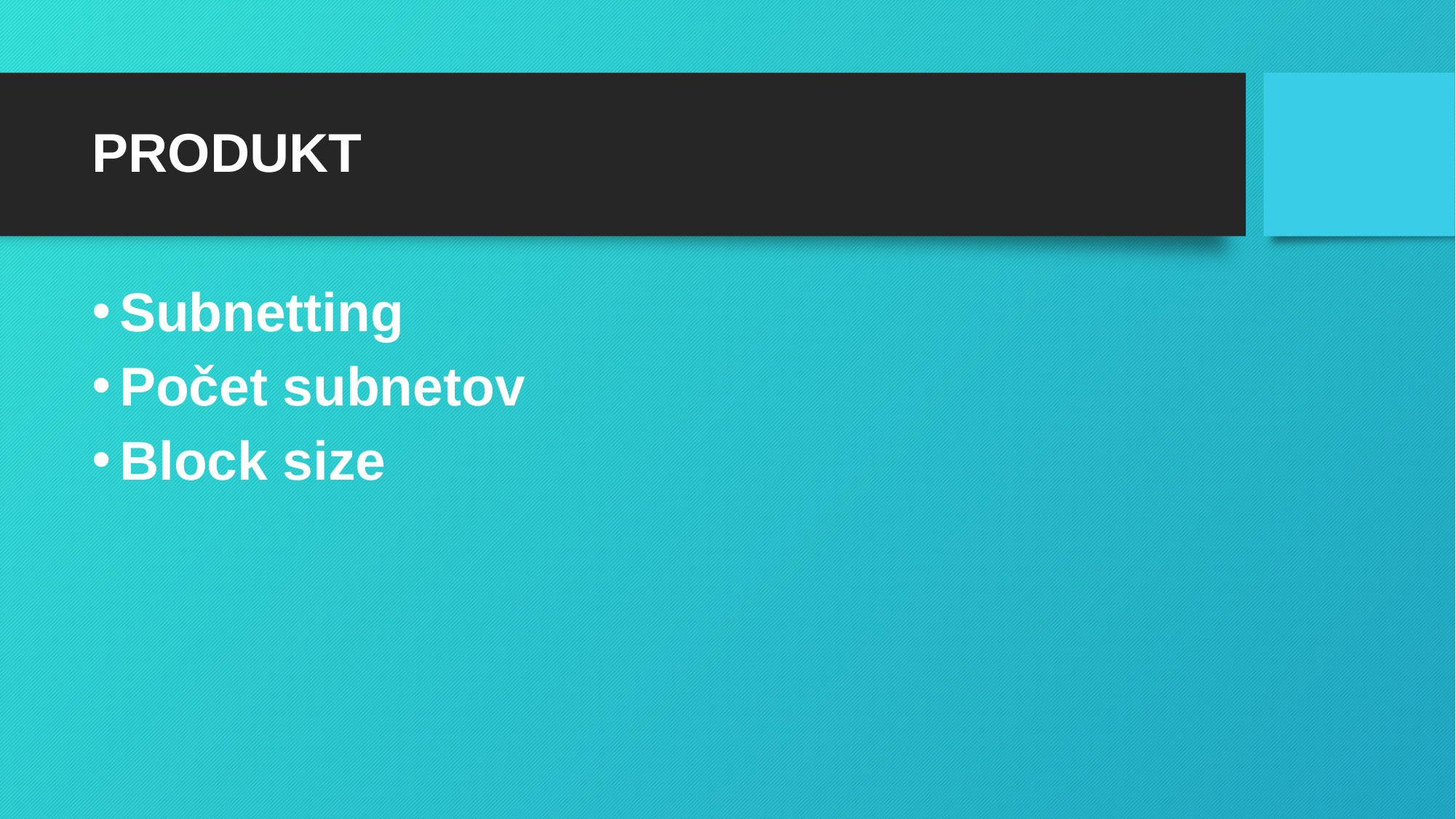

# PRODUKT
Subnetting
Počet subnetov
Block size